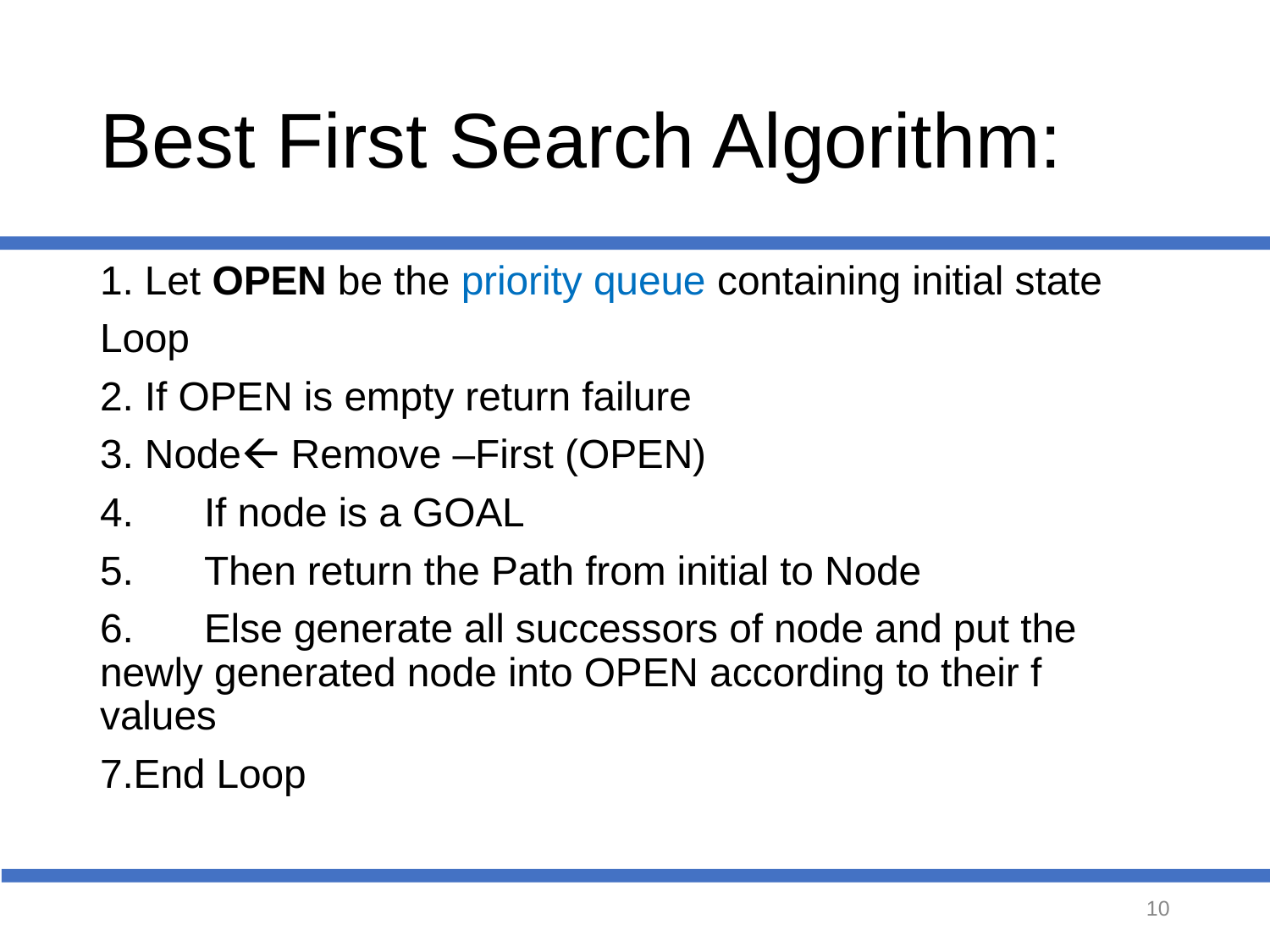

# Best First Search Algorithm:
1. Let OPEN be the priority queue containing initial state
Loop
2. If OPEN is empty return failure
3. Node🡨 Remove –First (OPEN)
4.	If node is a GOAL
5.	Then return the Path from initial to Node
6.	Else generate all successors of node and put the newly generated node into OPEN according to their f values
7.End Loop
10